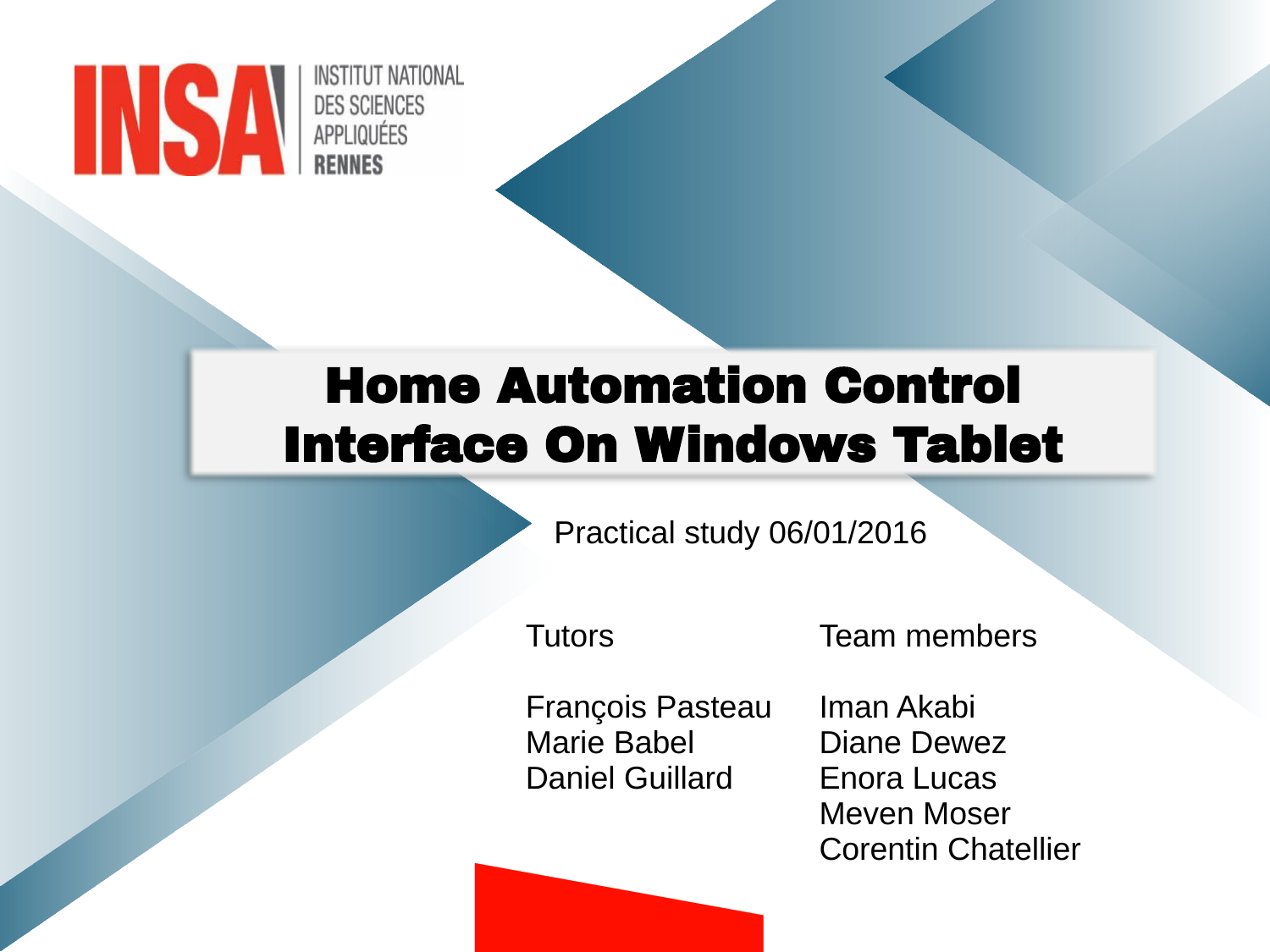

Home Automation Control Interface On Windows Tablet
Practical study 06/01/2016
| Tutors François Pasteau Marie Babel Daniel Guillard | Team members Iman Akabi Diane Dewez Enora Lucas Meven Moser Corentin Chatellier |
| --- | --- |